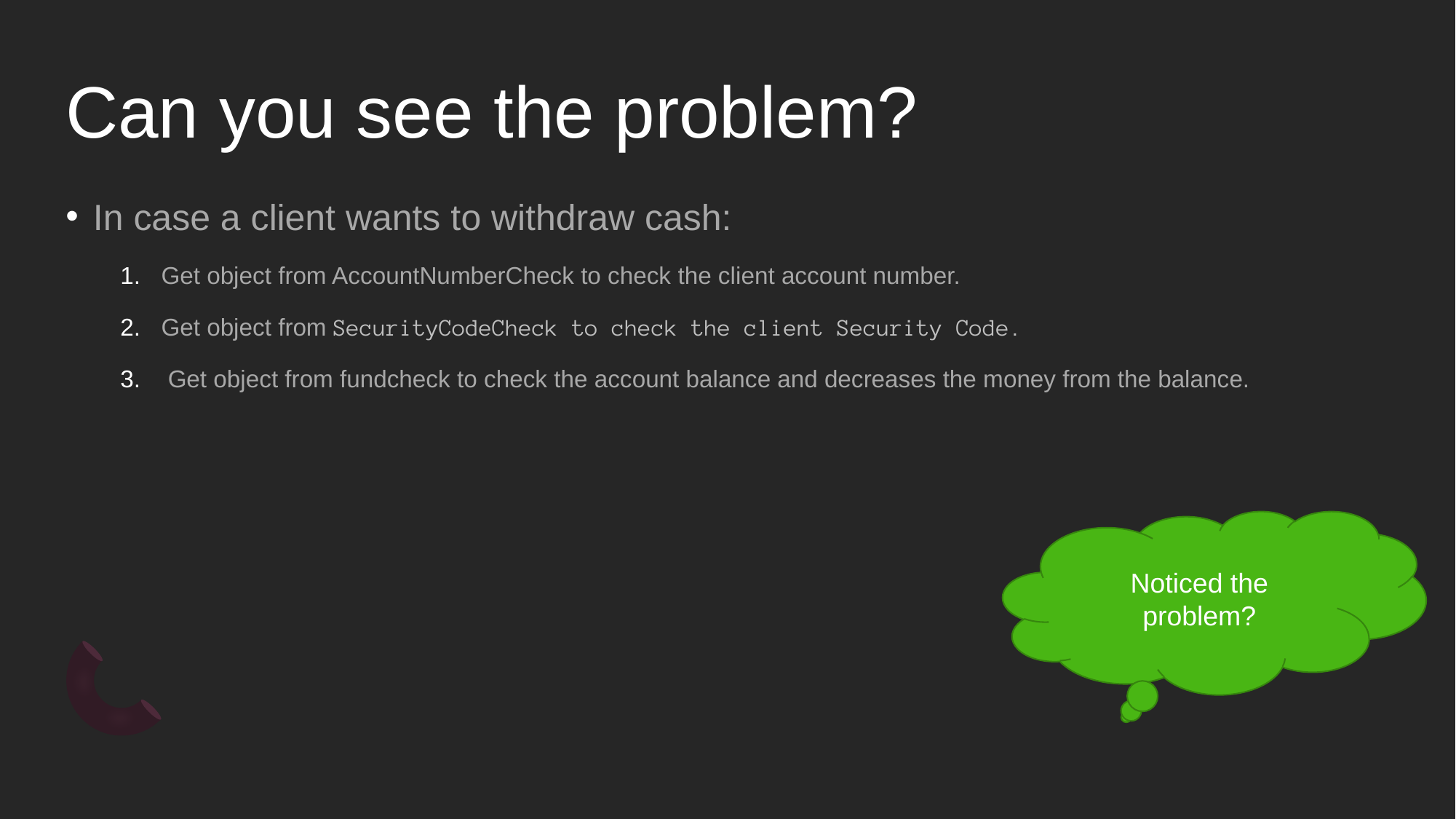

# Can you see the problem?
In case a client wants to withdraw cash:
Get object from AccountNumberCheck to check the client account number.
Get object from SecurityCodeCheck to check the client Security Code.
 Get object from fundcheck to check the account balance and decreases the money from the balance.
Noticed the problem?